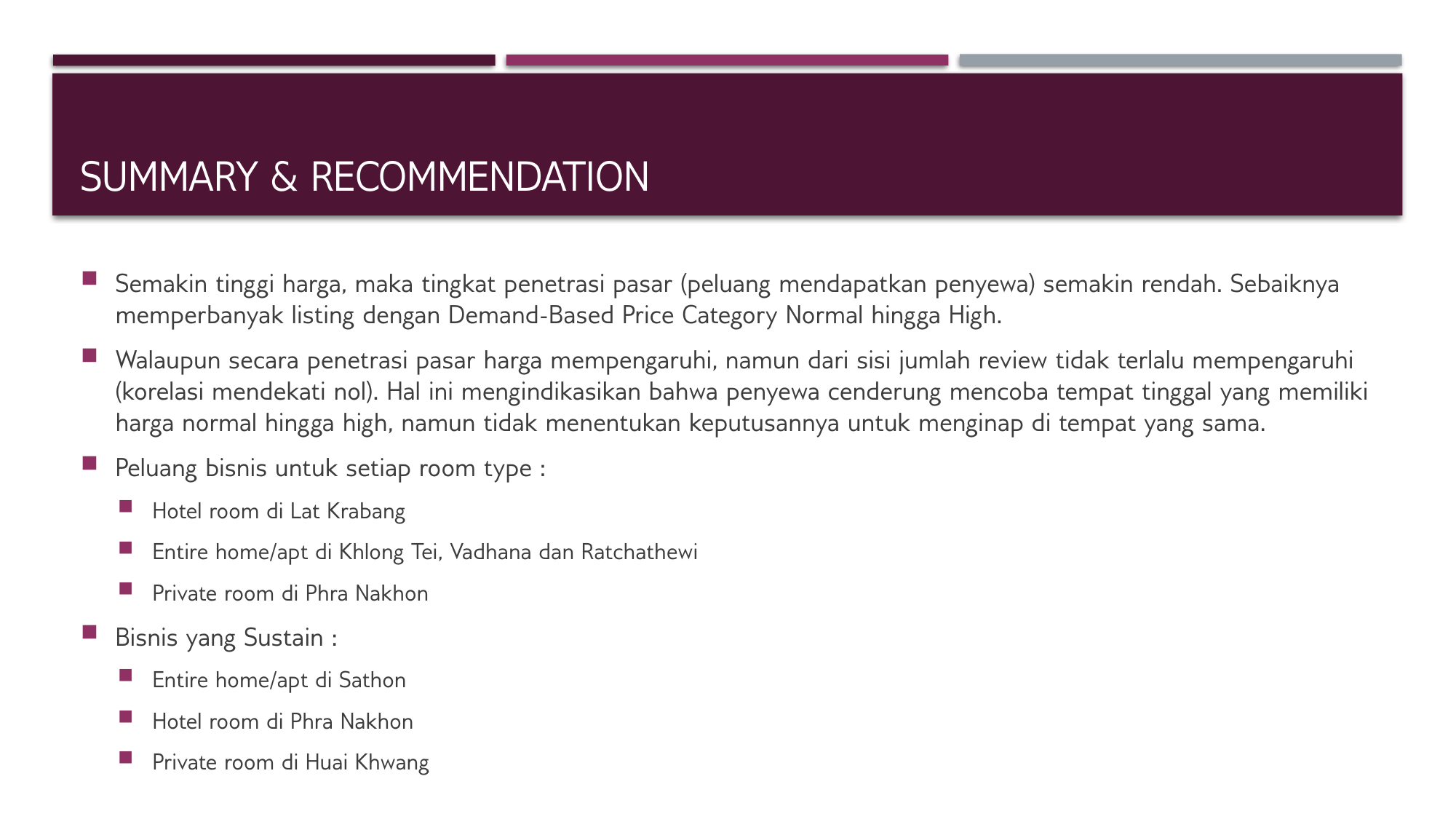

# SUMMARY & RECOMMENDATION
Semakin tinggi harga, maka tingkat penetrasi pasar (peluang mendapatkan penyewa) semakin rendah. Sebaiknya memperbanyak listing dengan Demand-Based Price Category Normal hingga High.
Walaupun secara penetrasi pasar harga mempengaruhi, namun dari sisi jumlah review tidak terlalu mempengaruhi (korelasi mendekati nol). Hal ini mengindikasikan bahwa penyewa cenderung mencoba tempat tinggal yang memiliki harga normal hingga high, namun tidak menentukan keputusannya untuk menginap di tempat yang sama.
Peluang bisnis untuk setiap room type :
Hotel room di Lat Krabang
Entire home/apt di Khlong Tei, Vadhana dan Ratchathewi
Private room di Phra Nakhon
Bisnis yang Sustain :
Entire home/apt di Sathon
Hotel room di Phra Nakhon
Private room di Huai Khwang